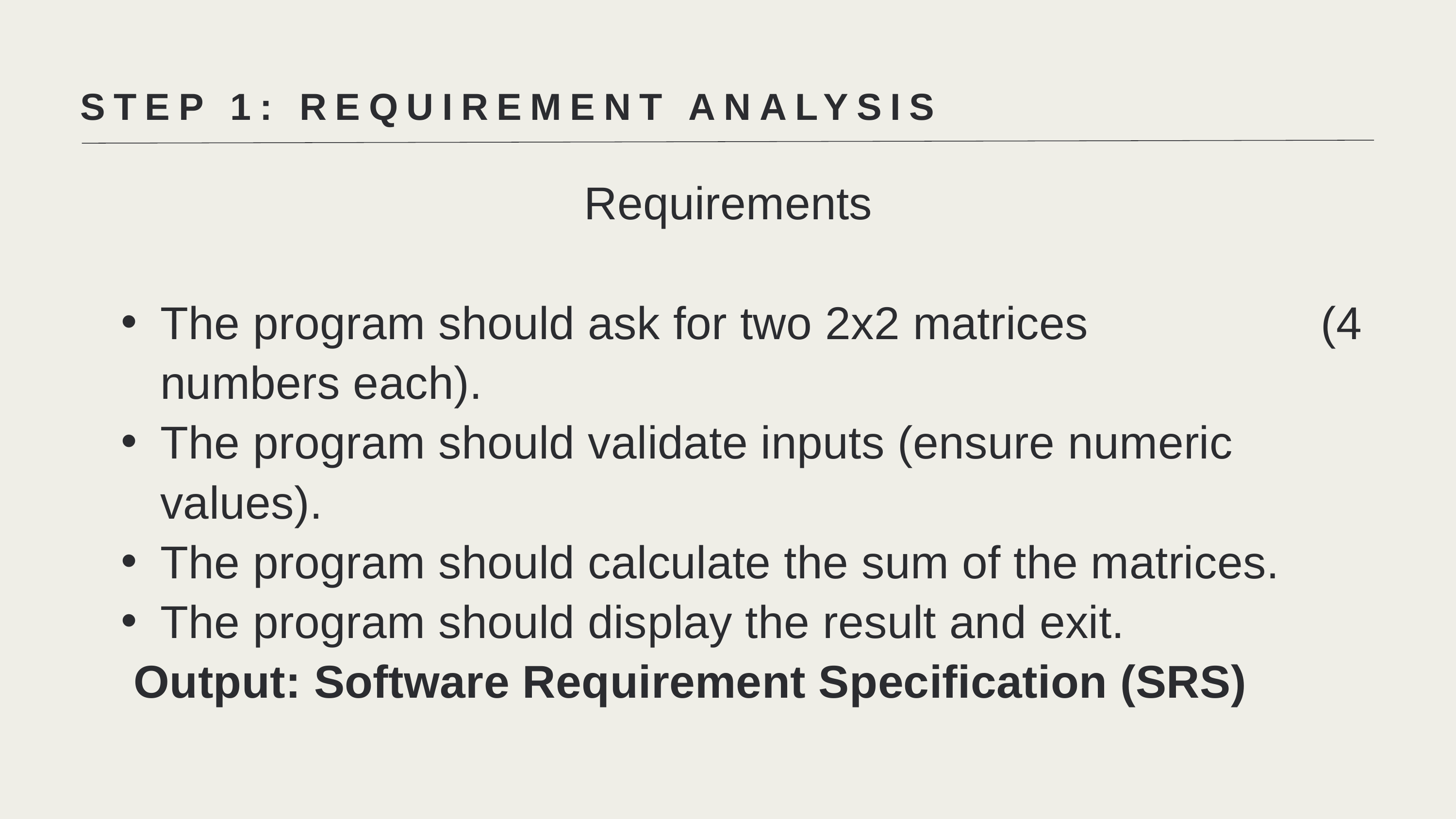

STEP 1: REQUIREMENT ANALYSIS

Requirements

The program should ask for two 2x2 matrices                  (4 numbers each).
The program should validate inputs (ensure numeric values).
The program should calculate the sum of the matrices.
The program should display the result and exit.
    Output: Software Requirement Specification (SRS)